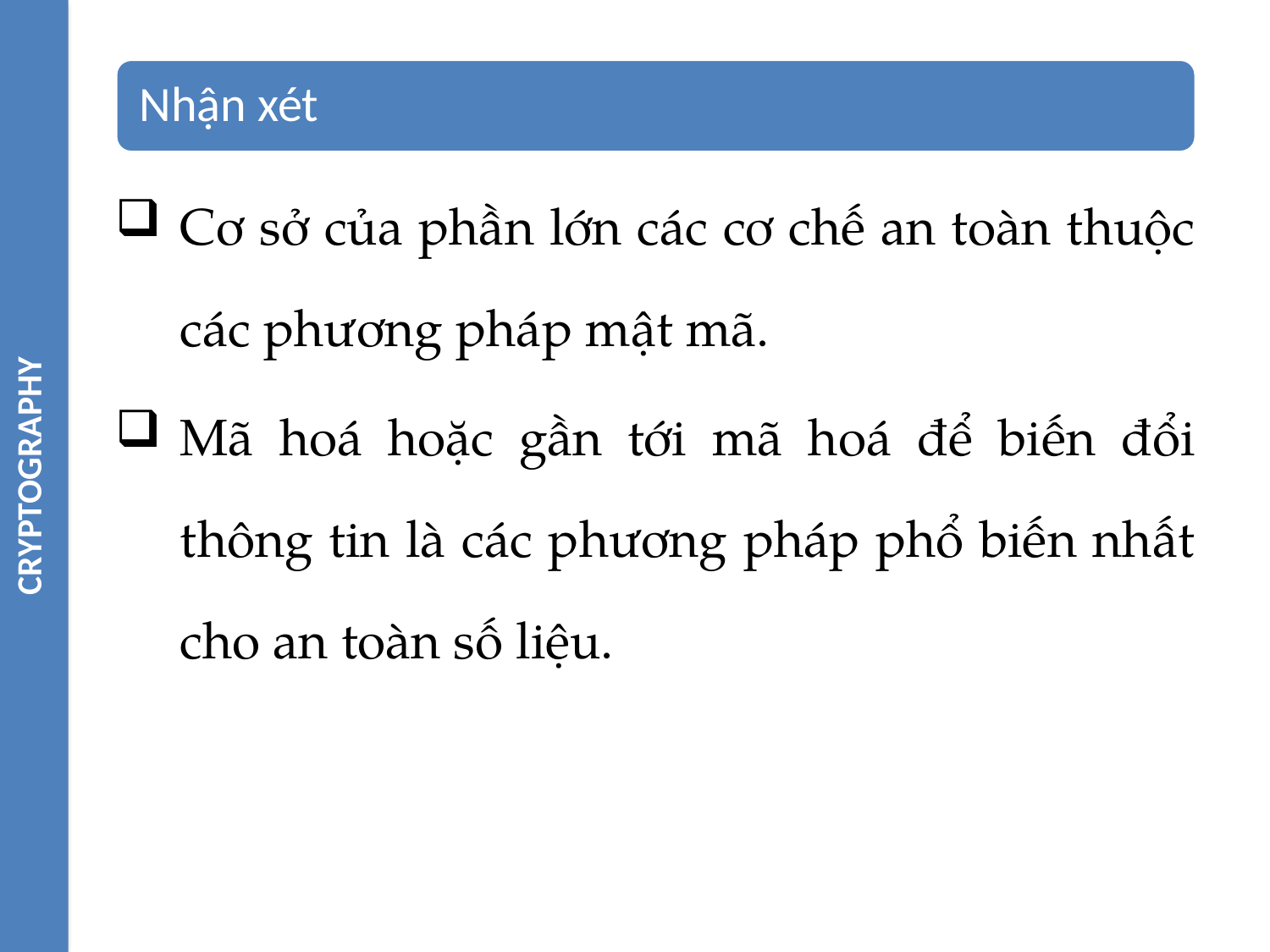

CRYPTOGRAPHY
Nhận xét
Cơ sở của phần lớn các cơ chế an toàn thuộc các phương pháp mật mã.
Mã hoá hoặc gần tới mã hoá để biến đổi thông tin là các phương pháp phổ biến nhất cho an toàn số liệu.